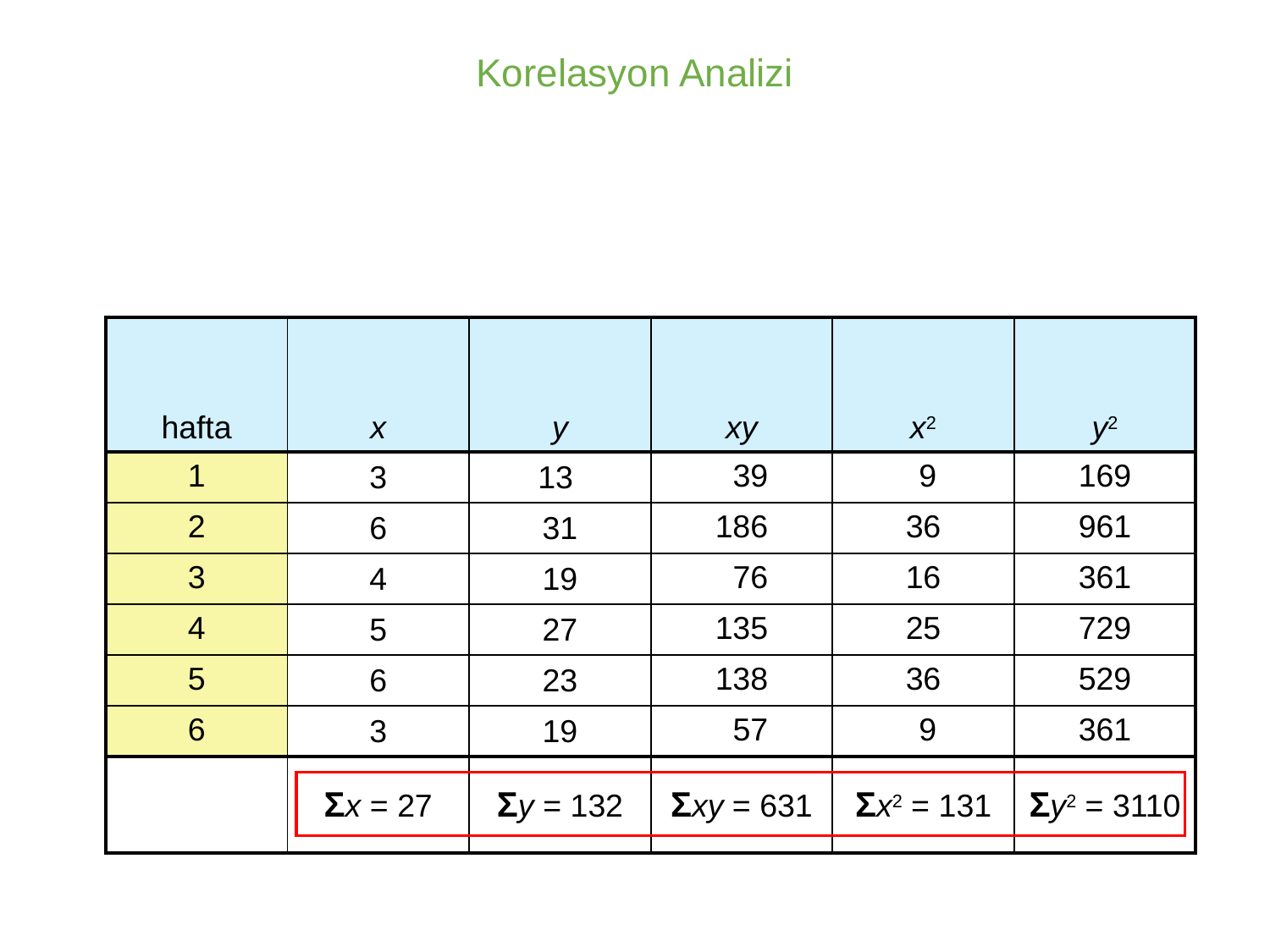

# Korelasyon Analizi
| hafta | x | y | xy | x2 | y2 |
| --- | --- | --- | --- | --- | --- |
| 1 | 3 | 13 | 39 | 9 | 169 |
| 2 | 6 | 31 | 186 | 36 | 961 |
| 3 | 4 | 19 | 76 | 16 | 361 |
| 4 | 5 | 27 | 135 | 25 | 729 |
| 5 | 6 | 23 | 138 | 36 | 529 |
| 6 | 3 | 19 | 57 | 9 | 361 |
|  | Σx = 27 | Σy = 132 | Σxy = 631 | Σx2 = 131 | Σy2 = 3110 |